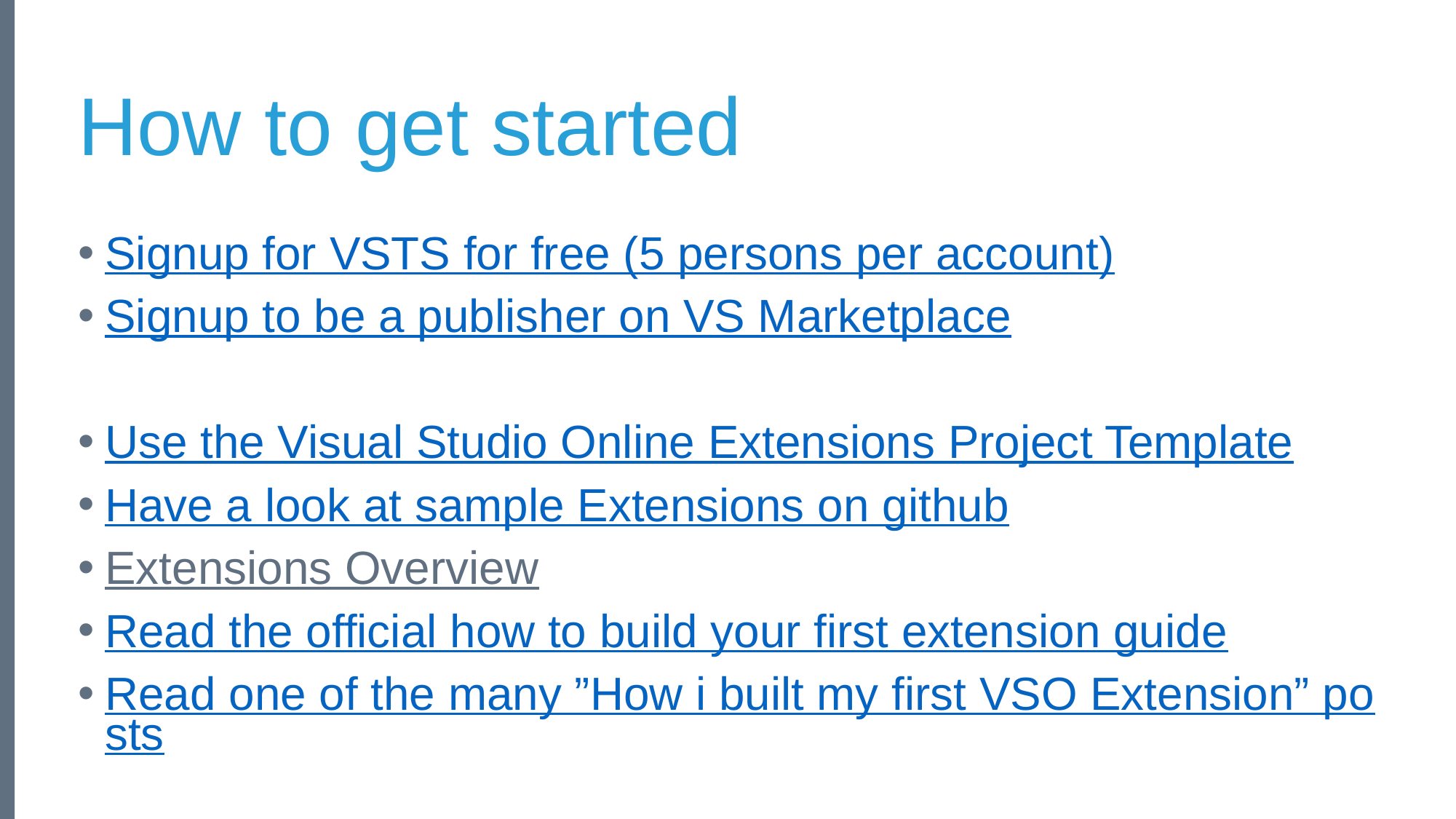

# How to get started
Signup for VSTS for free (5 persons per account)
Signup to be a publisher on VS Marketplace

Use the Visual Studio Online Extensions Project Template
Have a look at sample Extensions on github
Extensions Overview
Read the official how to build your first extension guide
Read one of the many ”How i built my first VSO Extension” posts